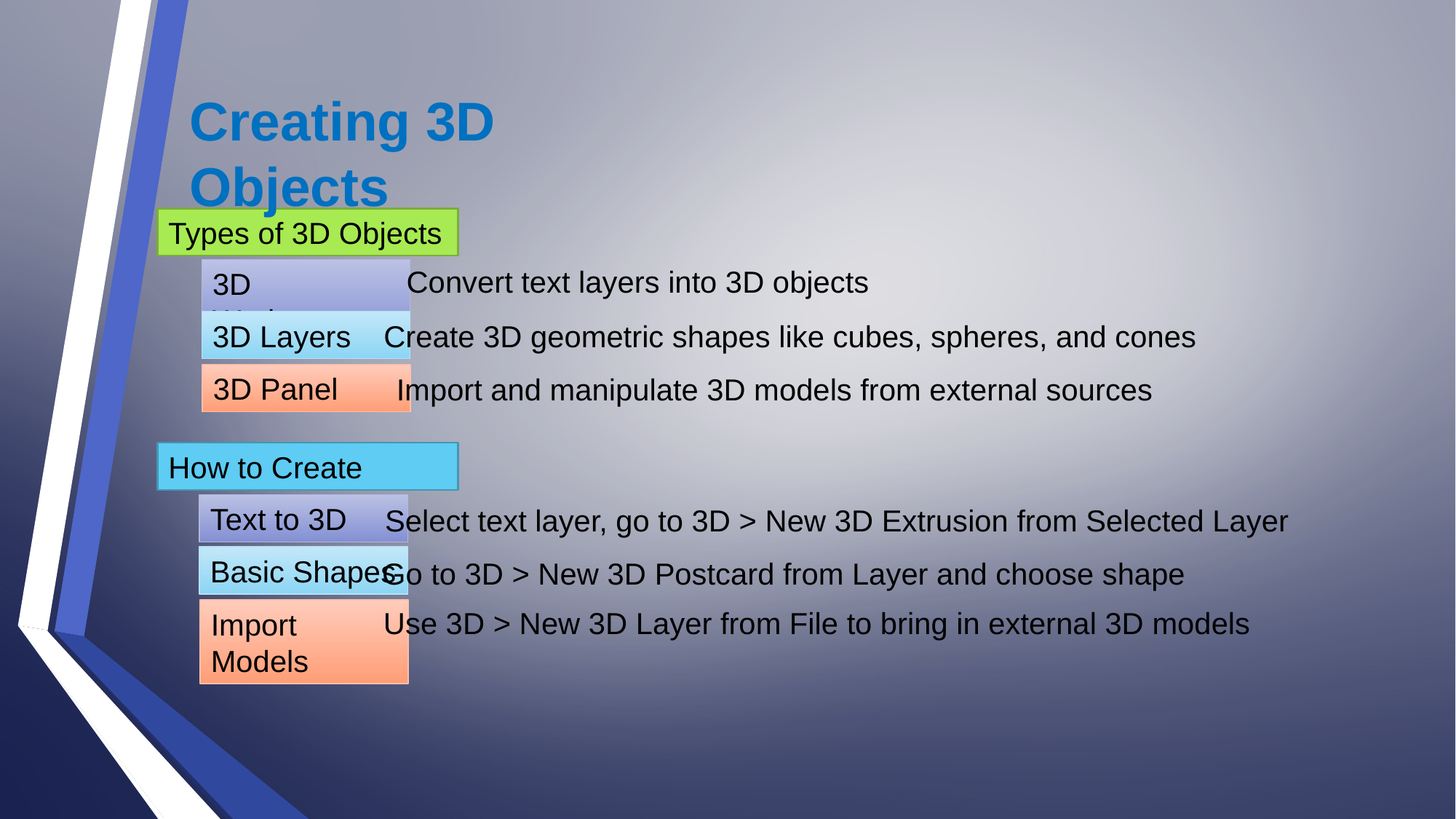

Creating 3D Objects
Types of 3D Objects
Convert text layers into 3D objects
3D Workspace
3D Layers
Create 3D geometric shapes like cubes, spheres, and cones
3D Panel
Import and manipulate 3D models from external sources
How to Create
Text to 3D
Select text layer, go to 3D > New 3D Extrusion from Selected Layer
Basic Shapes
Go to 3D > New 3D Postcard from Layer and choose shape
Use 3D > New 3D Layer from File to bring in external 3D models
Import Models